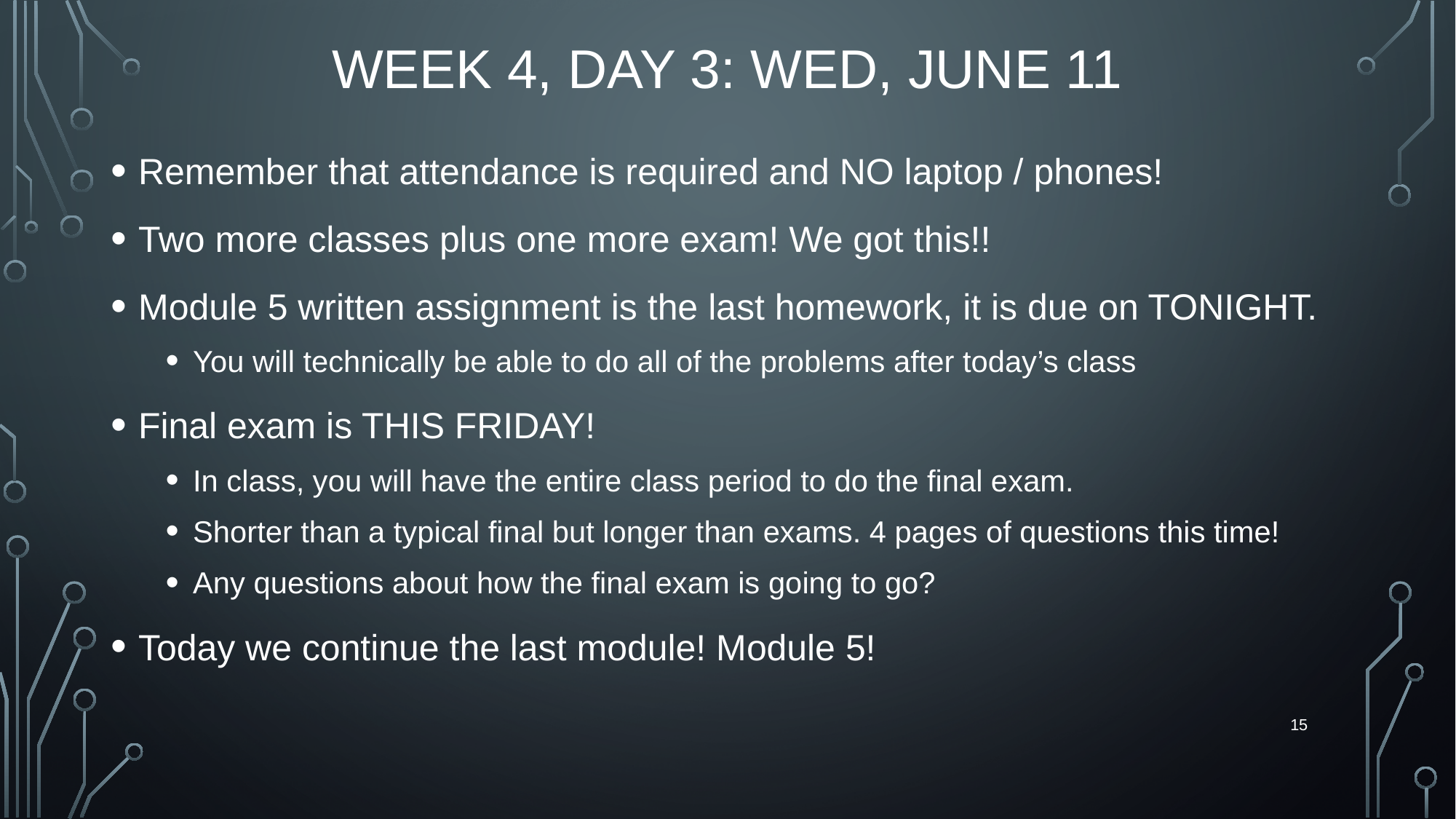

# Week 4, Day 3: Wed, June 11
Remember that attendance is required and NO laptop / phones!
Two more classes plus one more exam! We got this!!
Module 5 written assignment is the last homework, it is due on TONIGHT.
You will technically be able to do all of the problems after today’s class
Final exam is THIS FRIDAY!
In class, you will have the entire class period to do the final exam.
Shorter than a typical final but longer than exams. 4 pages of questions this time!
Any questions about how the final exam is going to go?
Today we continue the last module! Module 5!

15